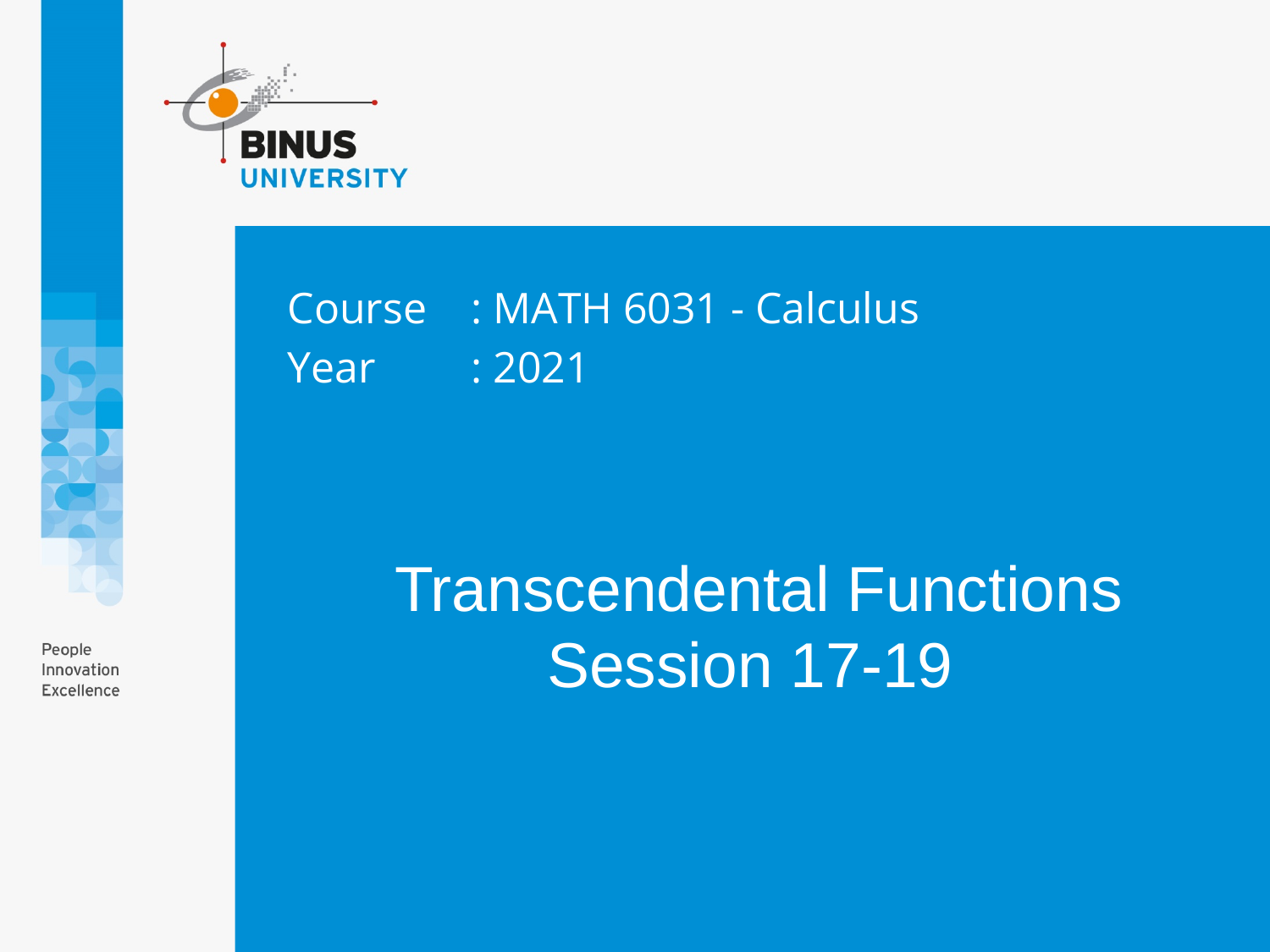

Course	: MATH 6031 - Calculus
Year	: 2021
# Transcendental Functions Session 17-19